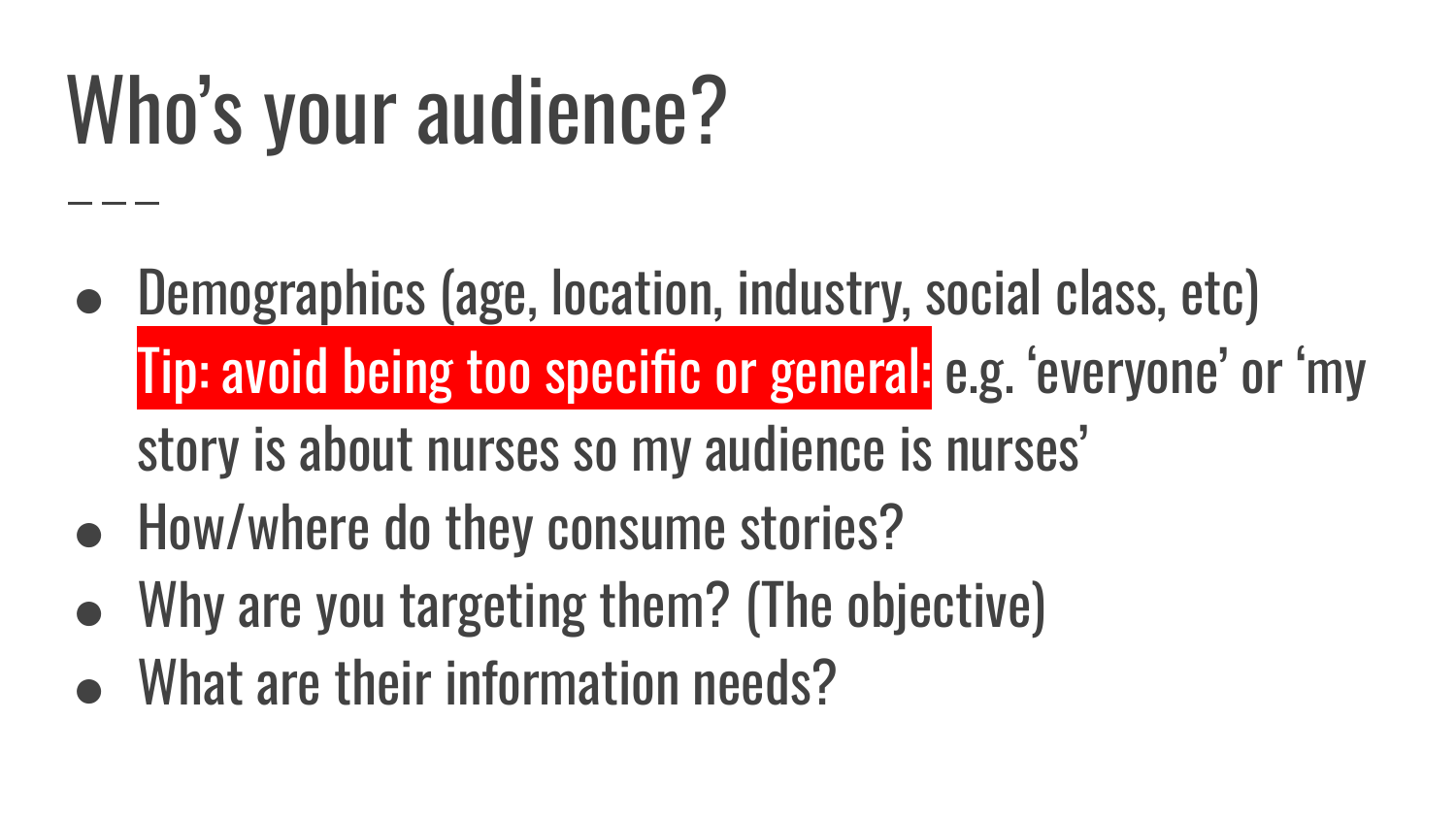

# Who’s your audience?
Demographics (age, location, industry, social class, etc)
Tip: avoid being too specific or general: e.g. ‘everyone’ or ‘my story is about nurses so my audience is nurses’
How/where do they consume stories?
Why are you targeting them? (The objective)
What are their information needs?